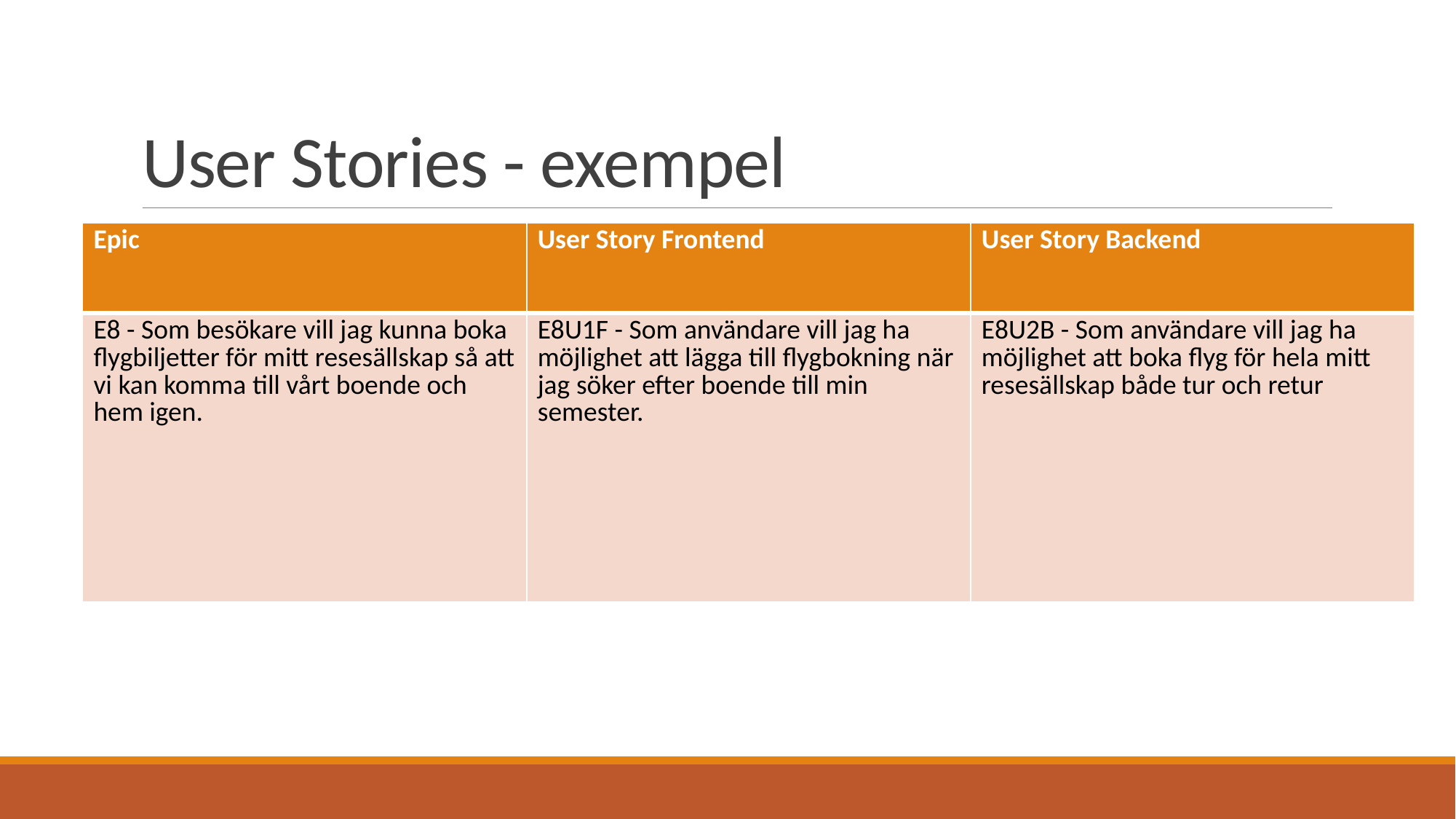

# User Stories - exempel
| Epic | User Story Frontend | User Story Backend |
| --- | --- | --- |
| E8 - Som besökare vill jag kunna boka flygbiljetter för mitt resesällskap så att vi kan komma till vårt boende och hem igen. | E8U1F - Som användare vill jag ha möjlighet att lägga till flygbokning när jag söker efter boende till min semester. | E8U2B - Som användare vill jag ha möjlighet att boka flyg för hela mitt resesällskap både tur och retur |